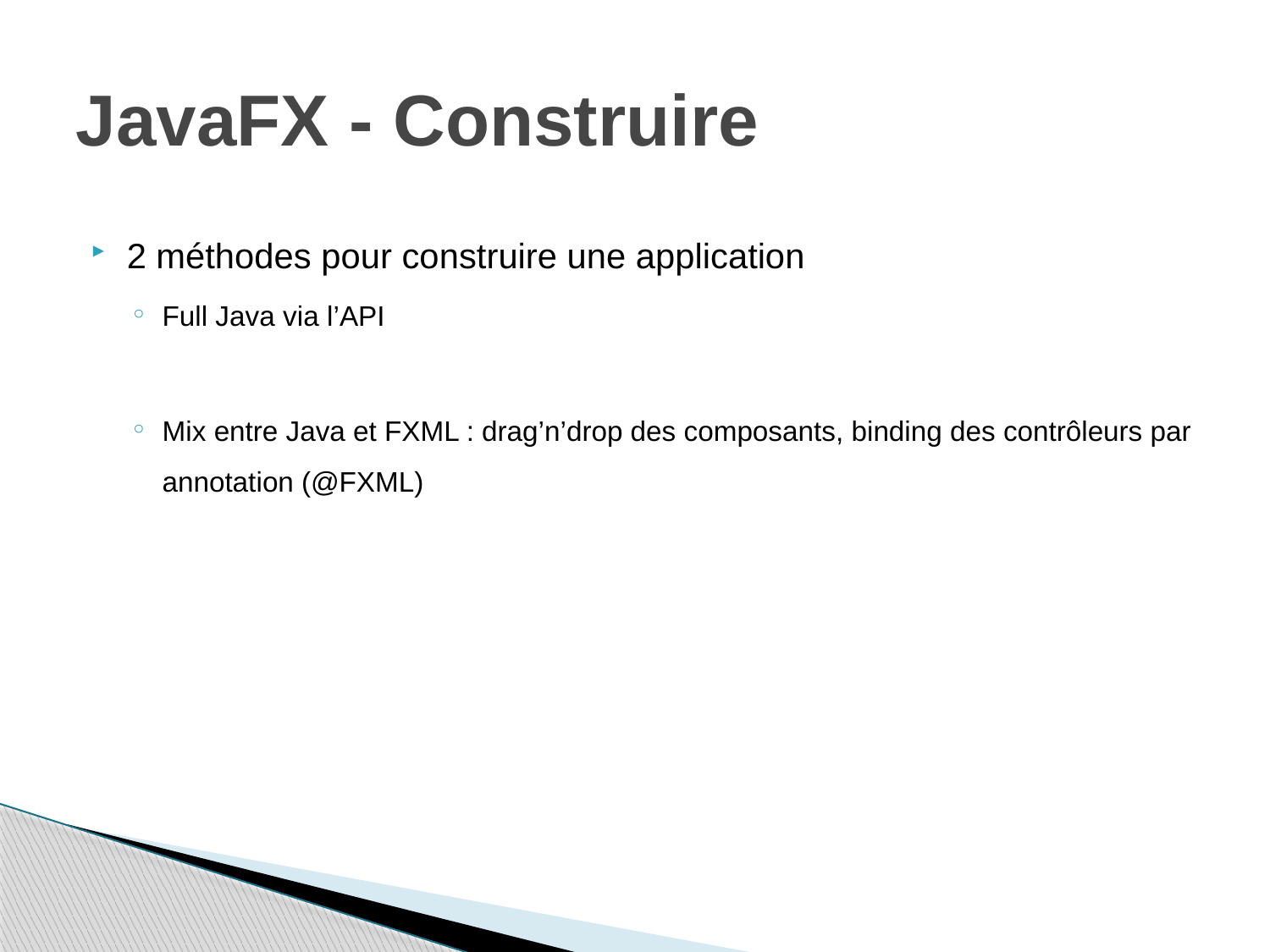

# JavaFX - Construire
2 méthodes pour construire une application
Full Java via l’API

Mix entre Java et FXML : drag’n’drop des composants, binding des contrôleurs par annotation (@FXML)